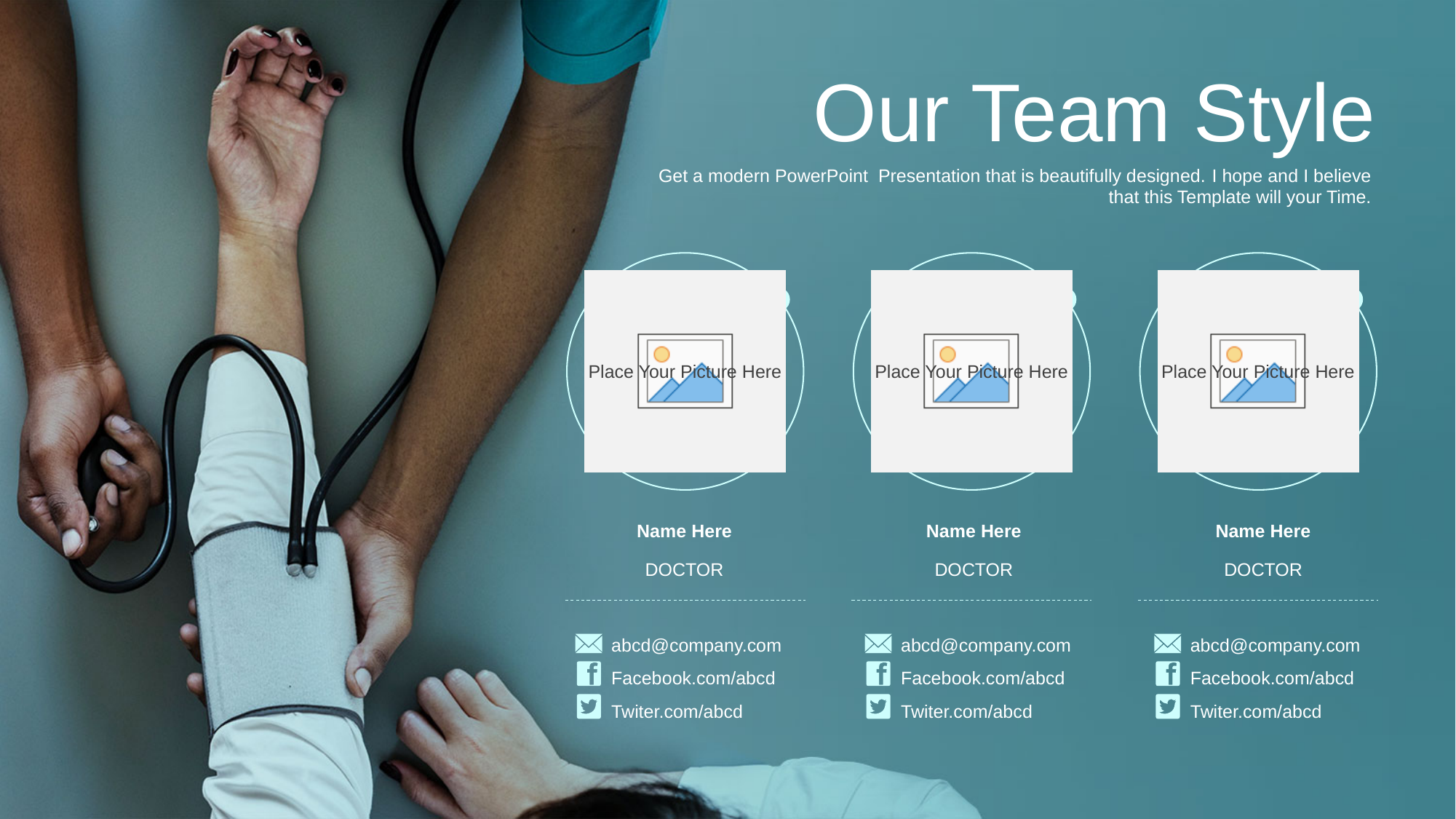

Our Team Style
Get a modern PowerPoint  Presentation that is beautifully designed. I hope and I believe that this Template will your Time.

Name Here
DOCTOR
Name Here
DOCTOR
Name Here
DOCTOR
abcd@company.com

Facebook.com/abcd

Twiter.com/abcd
abcd@company.com

Facebook.com/abcd

Twiter.com/abcd
abcd@company.com

Facebook.com/abcd

Twiter.com/abcd